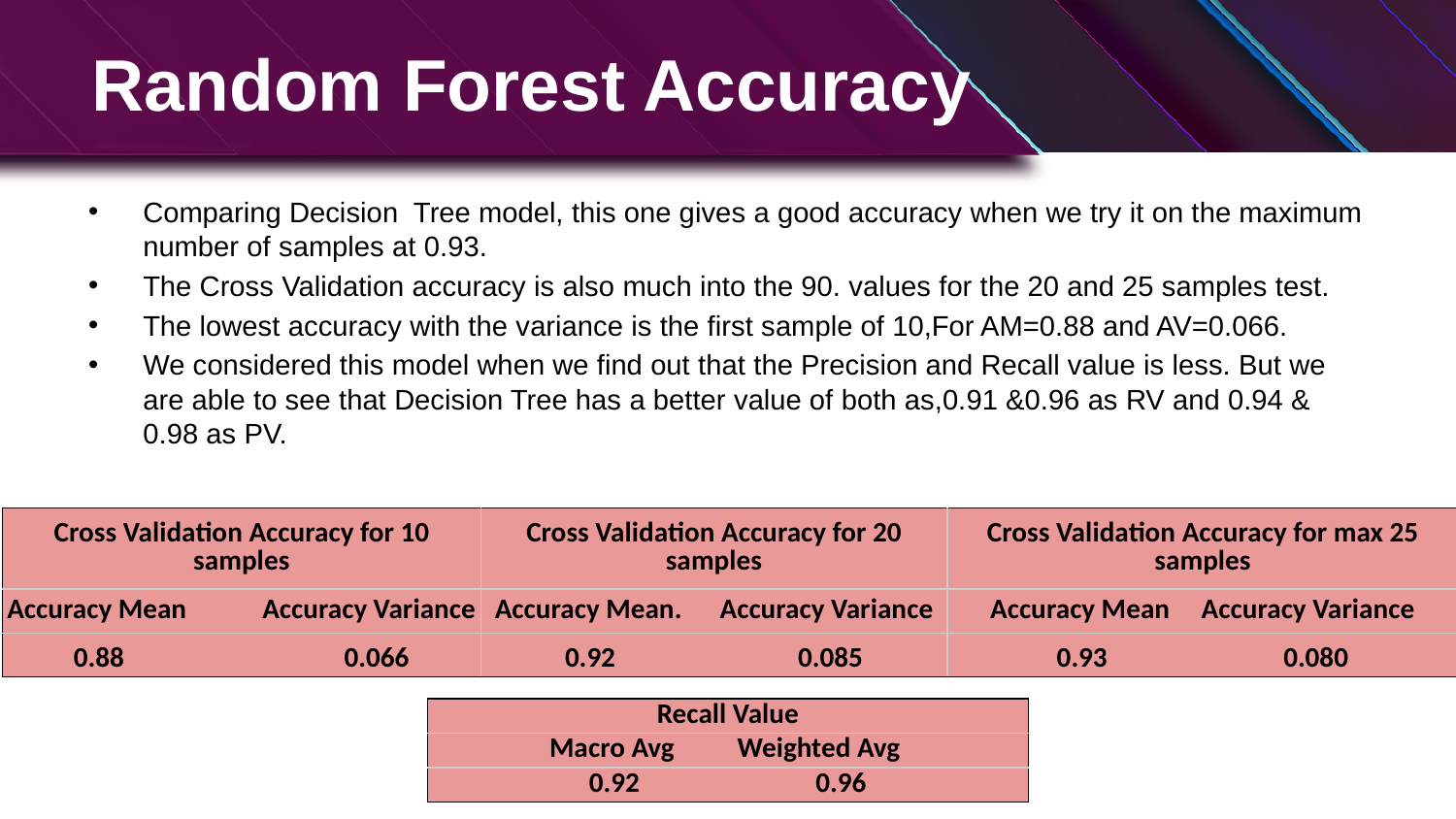

# Random Forest Accuracy
Comparing Decision  Tree model, this one gives a good accuracy when we try it on the maximum number of samples at 0.93.
The Cross Validation accuracy is also much into the 90. values for the 20 and 25 samples test.
The lowest accuracy with the variance is the first sample of 10,For AM=0.88 and AV=0.066.
We considered this model when we find out that the Precision and Recall value is less. But we are able to see that Decision Tree has a better value of both as,0.91 &0.96 as RV and 0.94 & 0.98 as PV.

| Cross Validation Accuracy for 10 samples | Cross Validation Accuracy for 20 samples | Cross Validation Accuracy for max 25 samples |
| --- | --- | --- |
| Accuracy Mean Accuracy Variance | Accuracy Mean. Accuracy Variance | Accuracy Mean Accuracy Variance |
| 0.88 0.066 | 0.92 0.085 | 0.93 0.080 |
| Recall Value |
| --- |
| Macro Avg Weighted Avg |
| 0.92 0.96 |